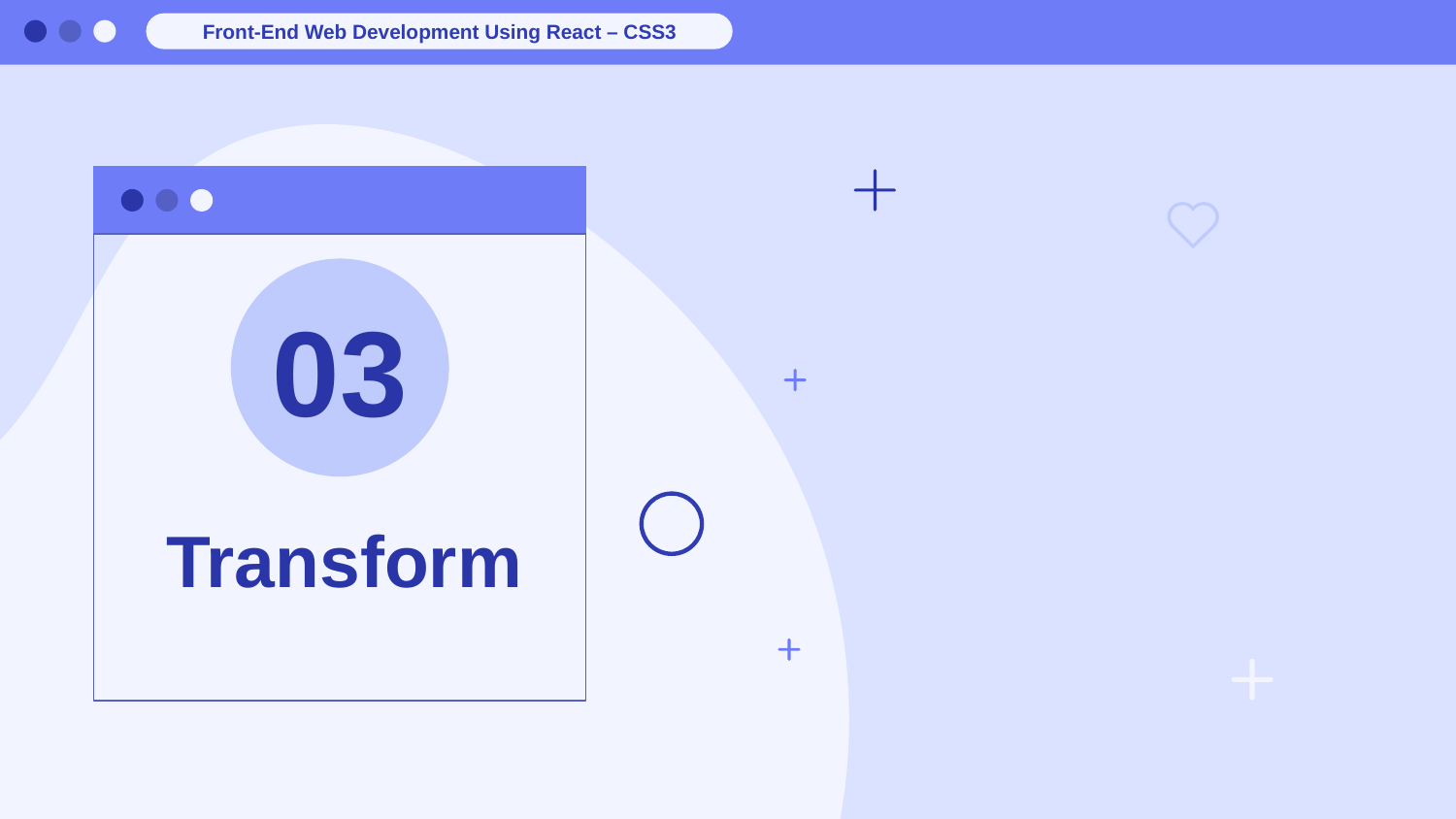

Front-End Web Development Using React – CSS3

03
# Transform